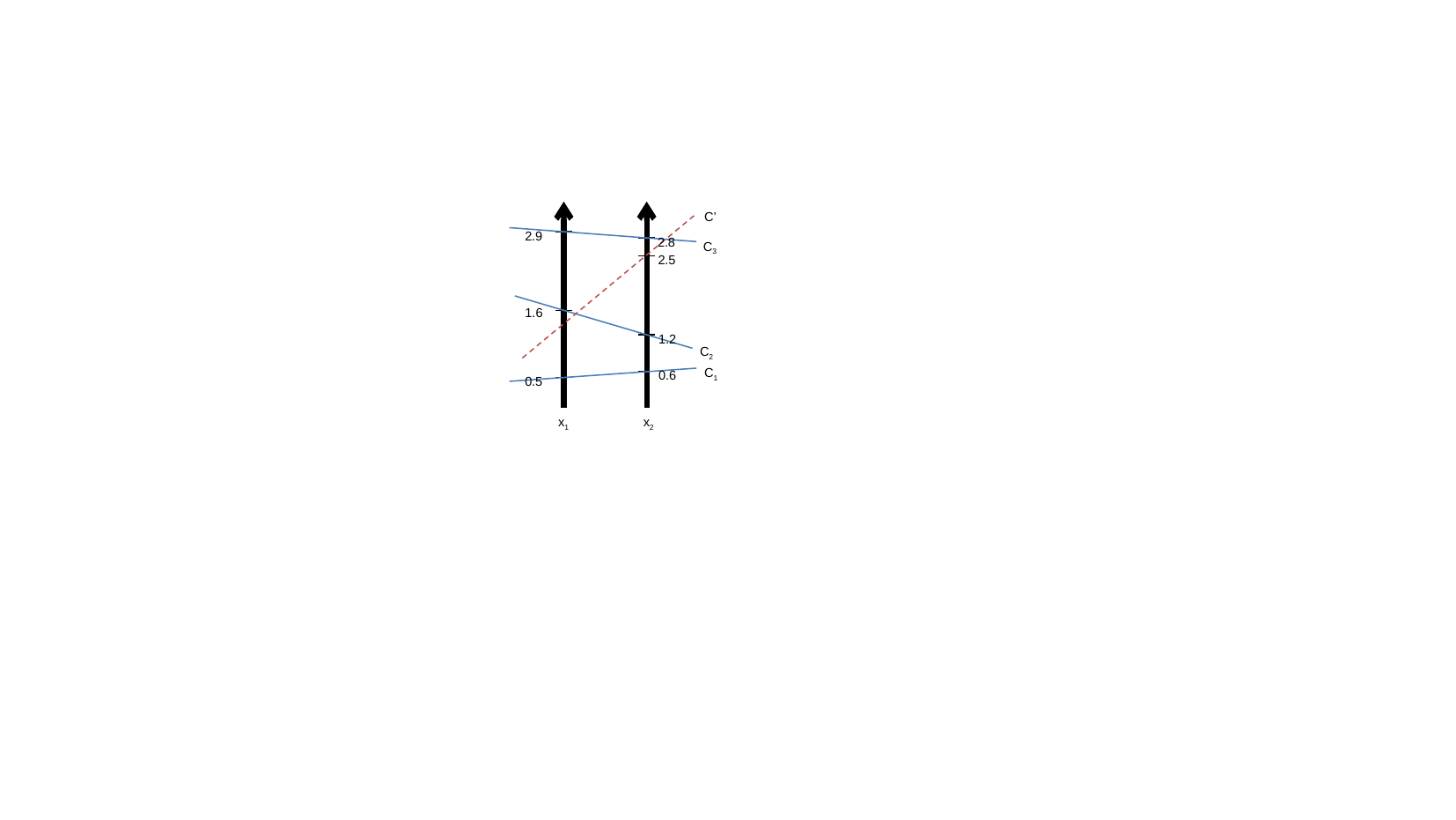

C’
2.9
2.8
C3
2.5
1.6
1.2
C2
C1
0.6
0.5
x2
x1